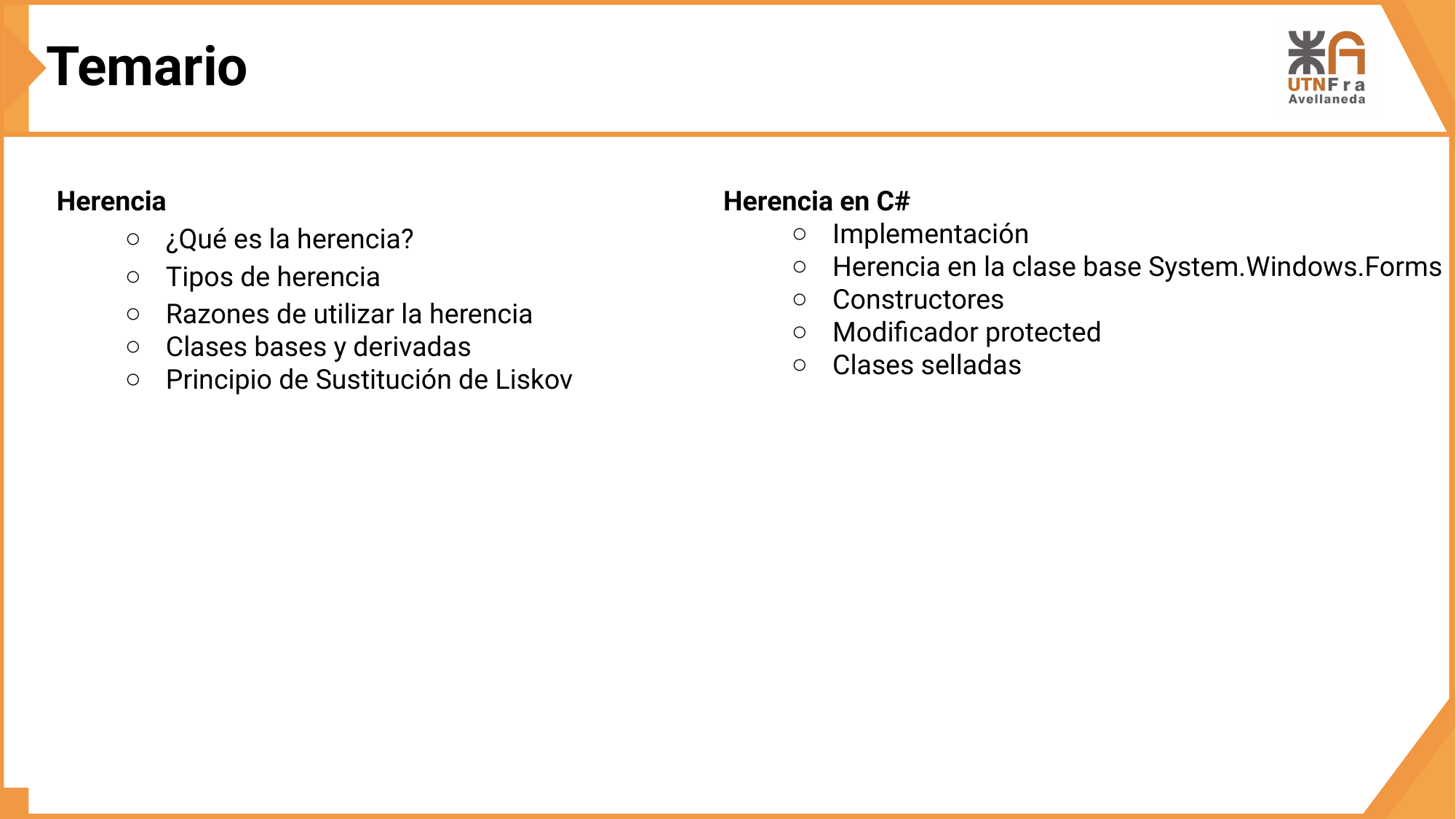

Temario
Herencia
¿Qué es la herencia?
Tipos de herencia
Razones de utilizar la herencia
Clases bases y derivadas
Principio de Sustitución de Liskov

Herencia en C#
Implementación
Herencia en la clase base System.Windows.Forms
Constructores
Modificador protected
Clases selladas